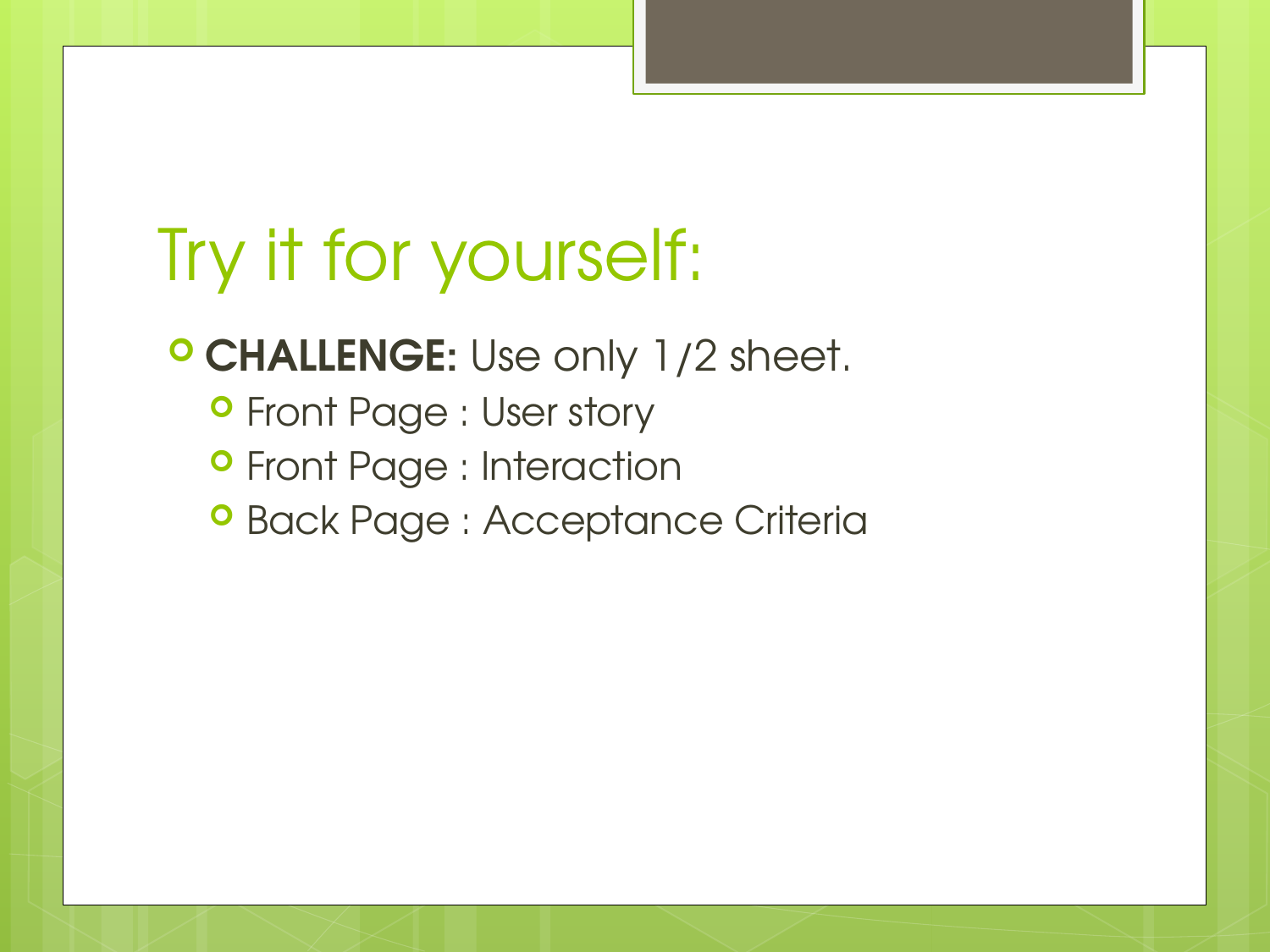

# Try it for yourself:
CHALLENGE: Use only 1/2 sheet.
Front Page : User story
Front Page : Interaction
Back Page : Acceptance Criteria